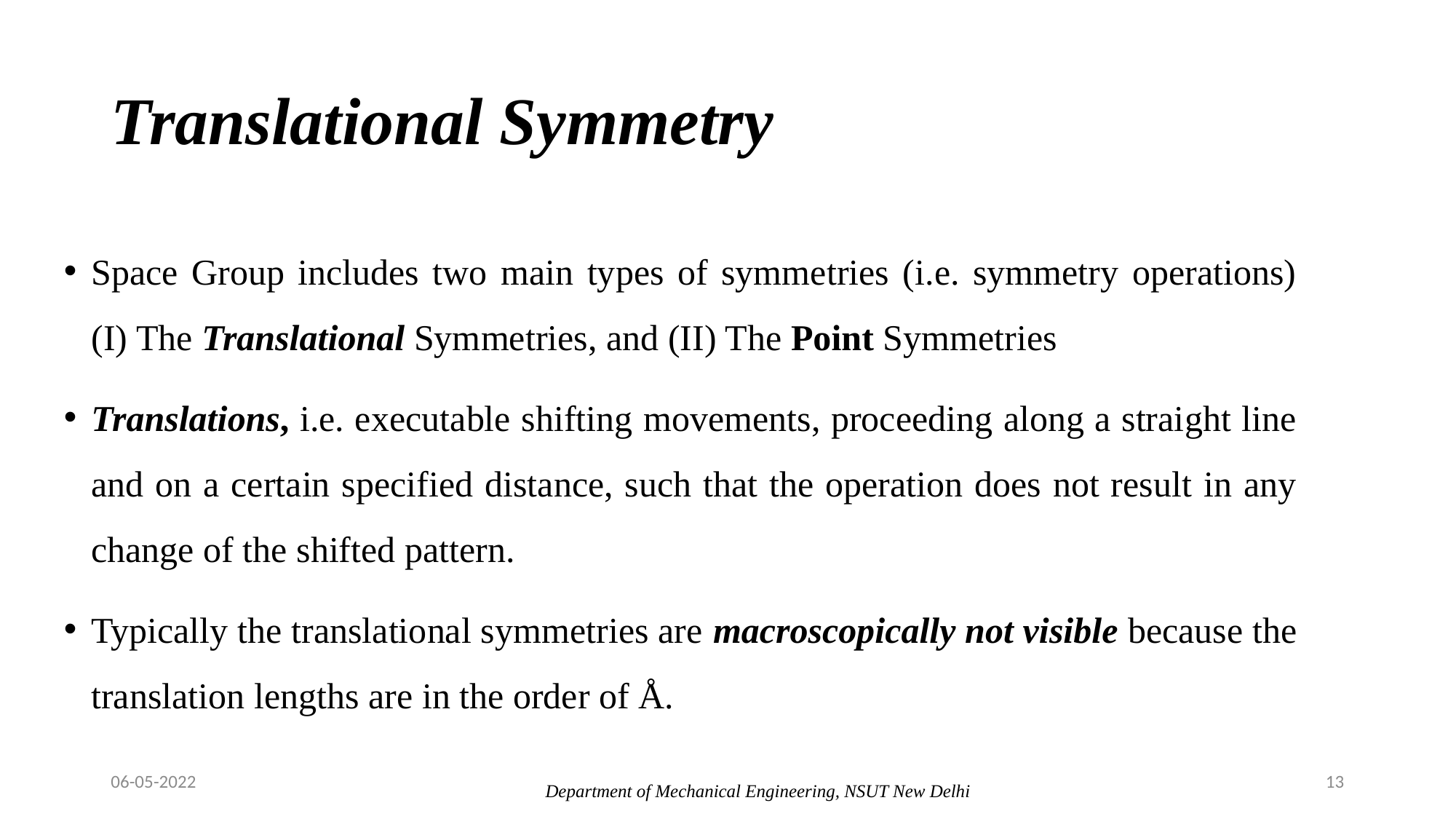

# Translational Symmetry
Space Group includes two main types of symmetries (i.e. symmetry operations) (I) The Translational Symmetries, and (II) The Point Symmetries
Translations, i.e. executable shifting movements, proceeding along a straight line and on a certain specified distance, such that the operation does not result in any change of the shifted pattern.
Typically the translational symmetries are macroscopically not visible because the translation lengths are in the order of Å.
06-05-2022
13
Department of Mechanical Engineering, NSUT New Delhi